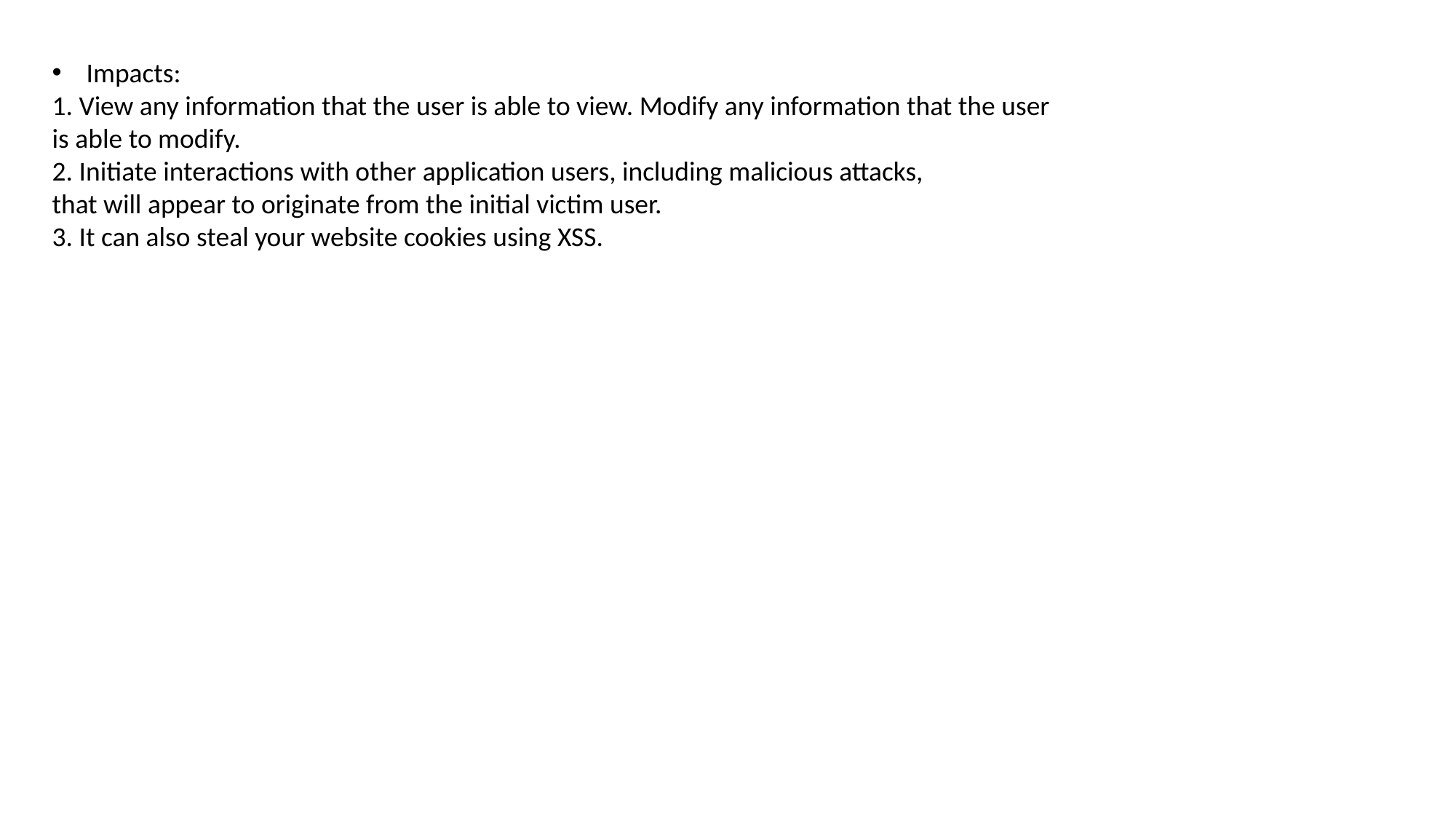

Impacts:
1. View any information that the user is able to view. Modify any information that the user
is able to modify.
2. Initiate interactions with other application users, including malicious attacks,
that will appear to originate from the initial victim user.
3. It can also steal your website cookies using XSS.